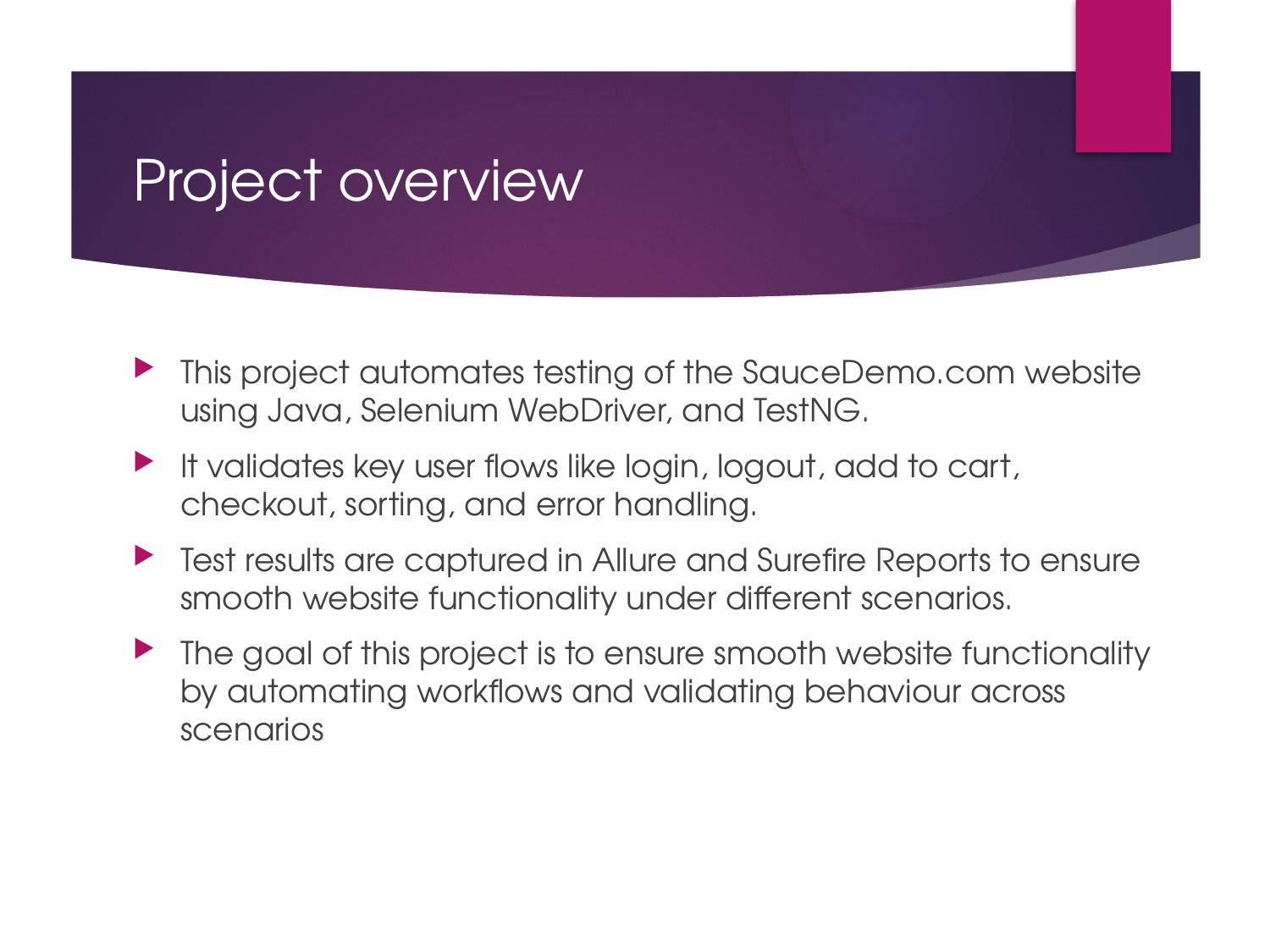

# Project overview
This project automates testing of the SauceDemo.com website using Java, Selenium WebDriver, and TestNG.
It validates key user flows like login, logout, add to cart, checkout, sorting, and error handling.
Test results are captured in Allure and Surefire Reports to ensure smooth website functionality under different scenarios.
The goal of this project is to ensure smooth website functionality by automating workflows and validating behaviour across scenarios